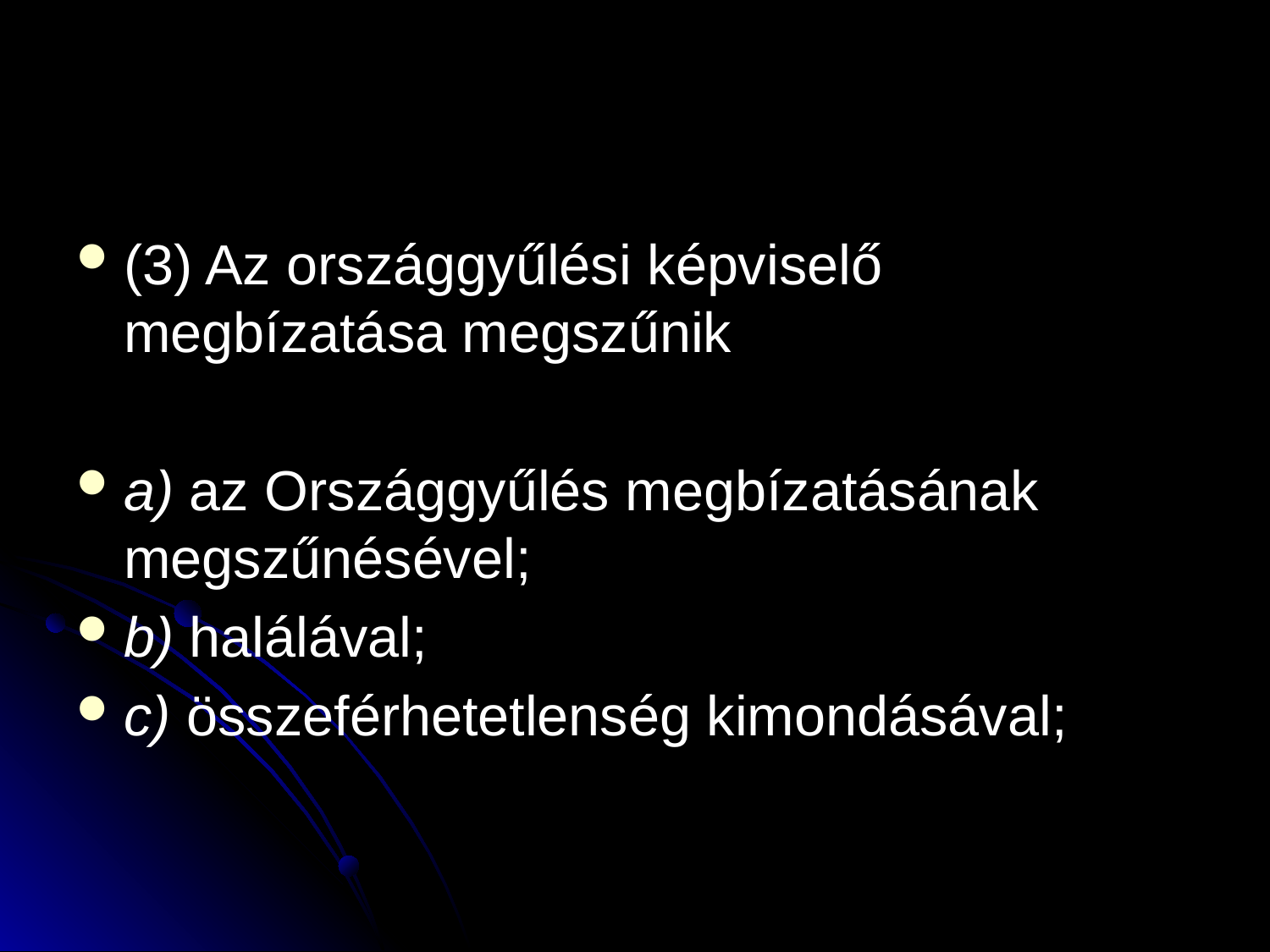

#
(3) Az országgyűlési képviselő megbízatása megszűnik

a) az Országgyűlés megbízatásának megszűnésével;
b) halálával;
c) összeférhetetlenség kimondásával;